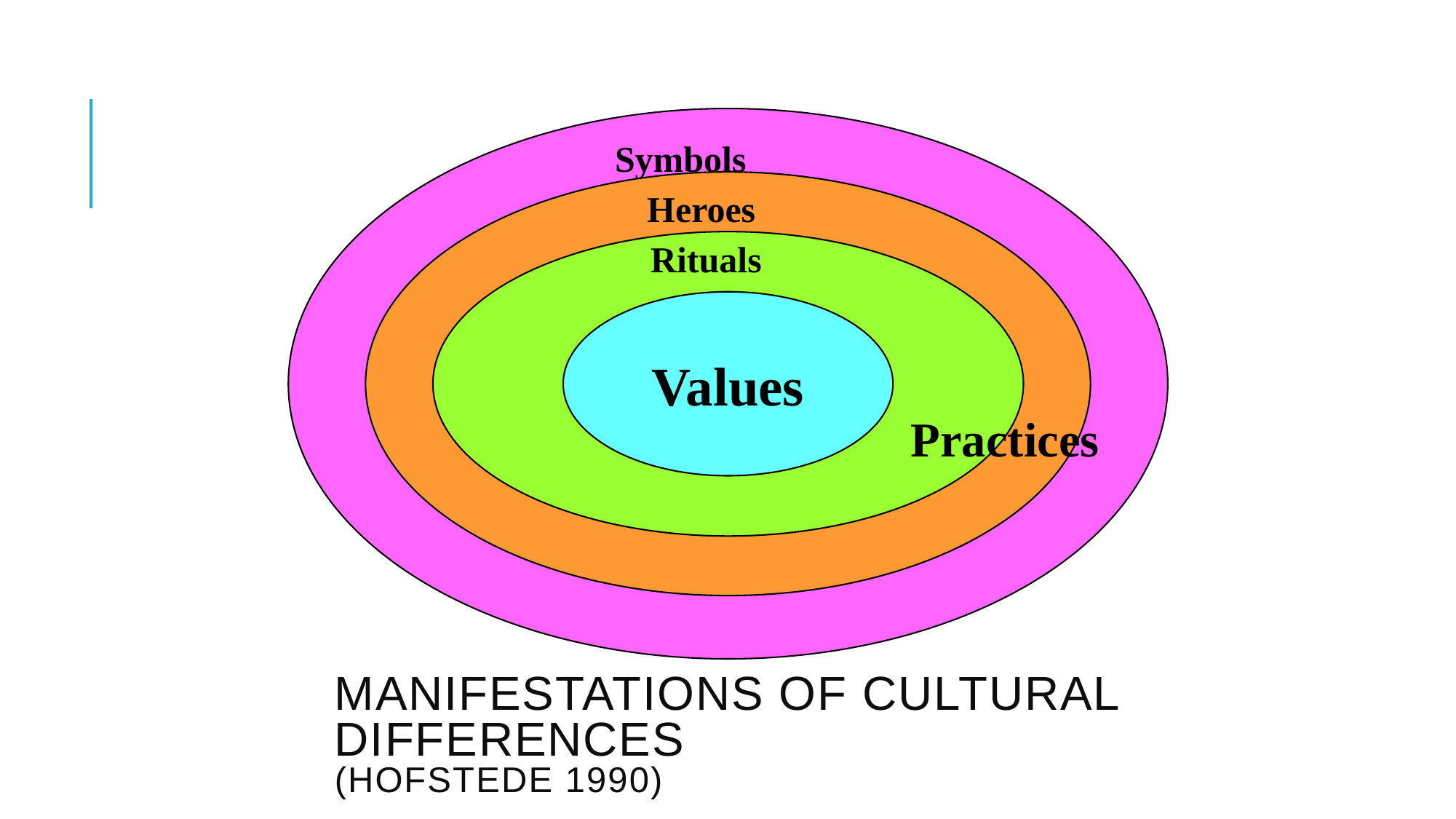

Symbols

Heroes
Rituals

Values
Practices
# Manifestations of Cultural Differences (Hofstede 1990)